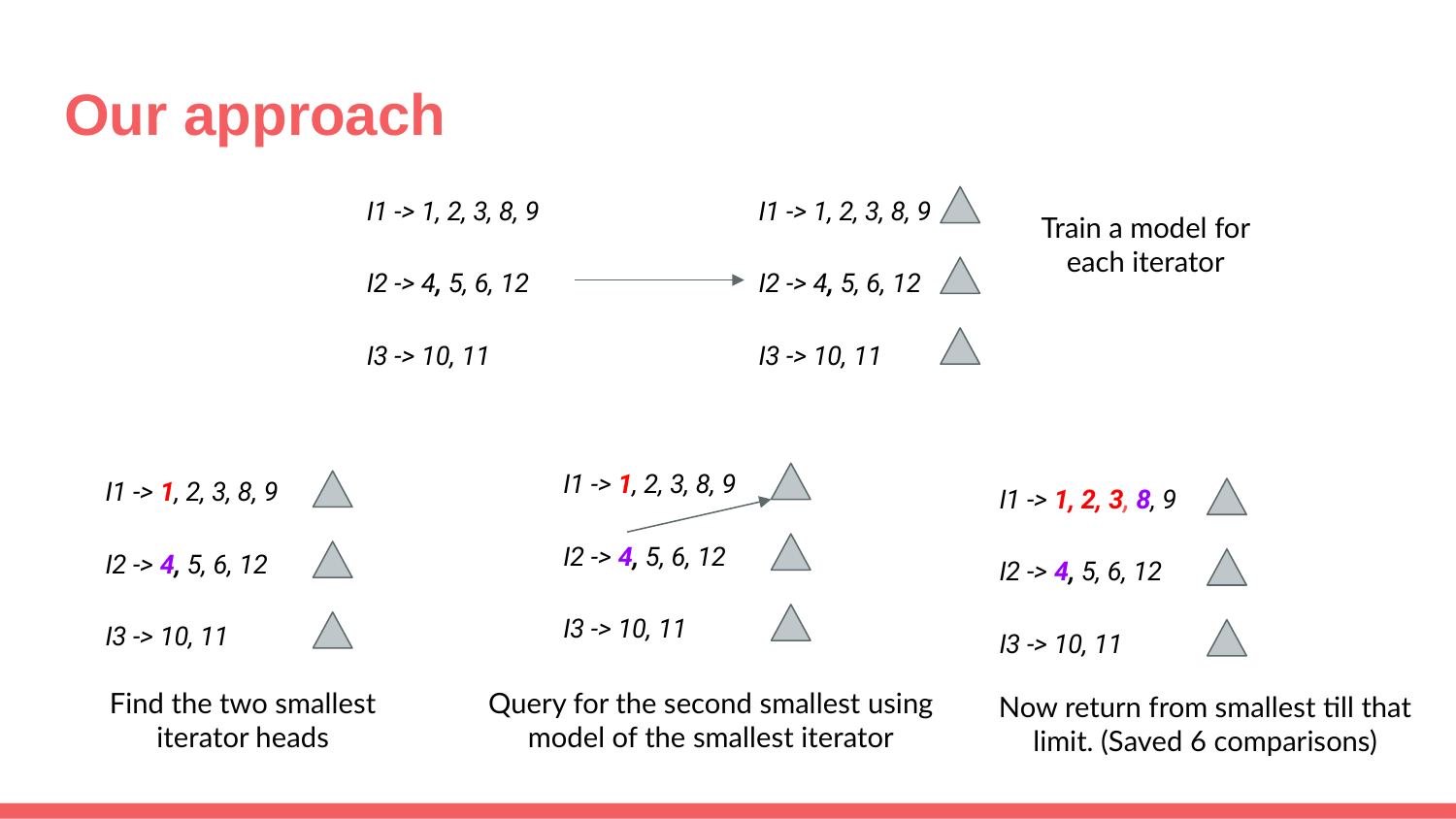

# Our approach
I1 -> 1, 2, 3, 8, 9

I2 -> 4, 5, 6, 12

I3 -> 10, 11
I1 -> 1, 2, 3, 8, 9

I2 -> 4, 5, 6, 12

I3 -> 10, 11

Train a model for each iterator

I1 -> 1, 2, 3, 8, 9

I2 -> 4, 5, 6, 12

I3 -> 10, 11
I1 -> 1, 2, 3, 8, 9

I2 -> 4, 5, 6, 12

I3 -> 10, 11

I1 -> 1, 2, 3, 8, 9

I2 -> 4, 5, 6, 12

I3 -> 10, 11

Find the two smallest iterator heads
Query for the second smallest using model of the smallest iterator
Now return from smallest till that limit. (Saved 6 comparisons)